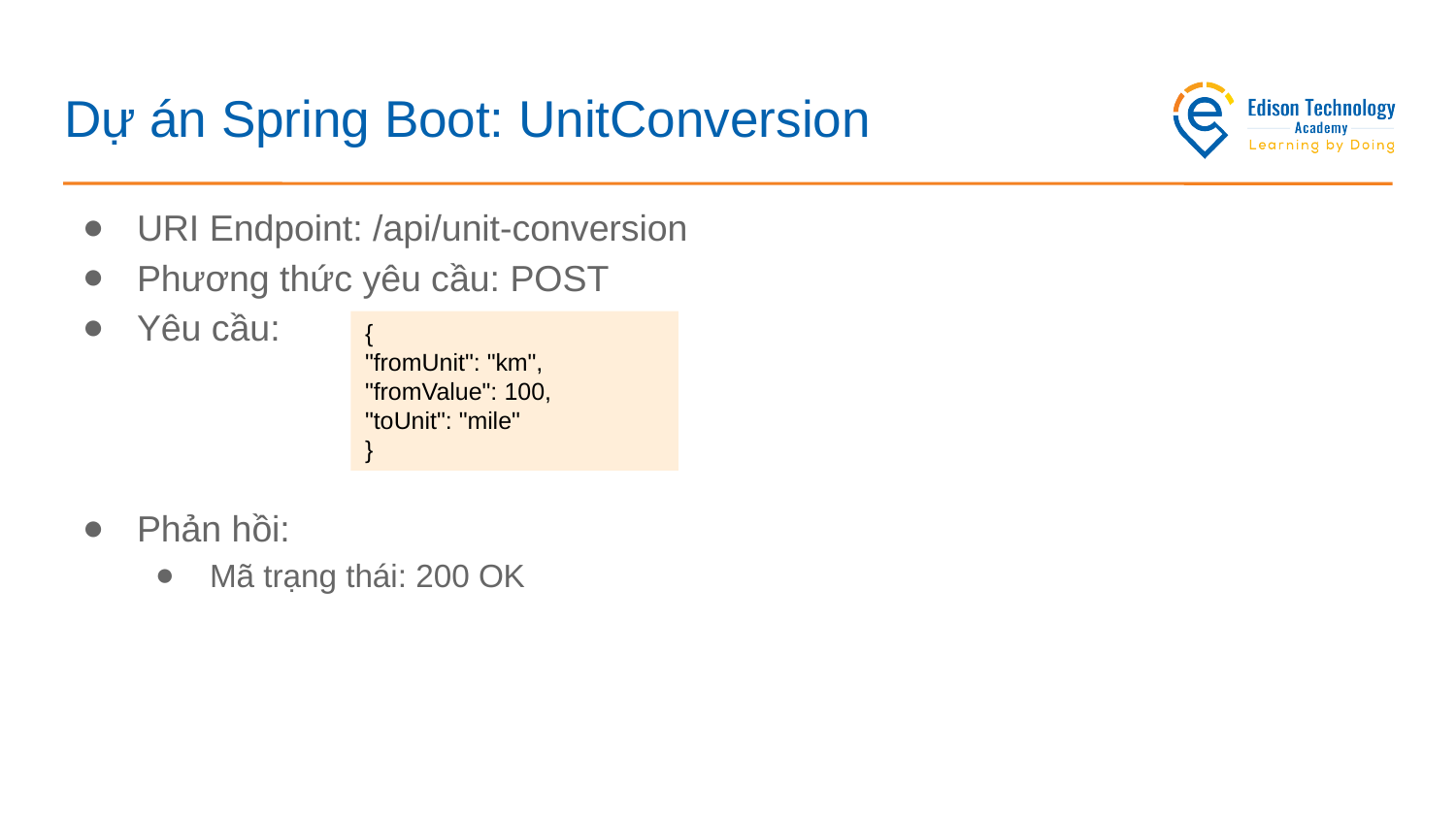

# Dự án Spring Boot: UnitConversion
URI Endpoint: /api/unit-conversion
Phương thức yêu cầu: POST
Yêu cầu:

Phản hồi:
Mã trạng thái: 200 OK

{
"fromUnit": "km",
"fromValue": 100,
"toUnit": "mile"
}